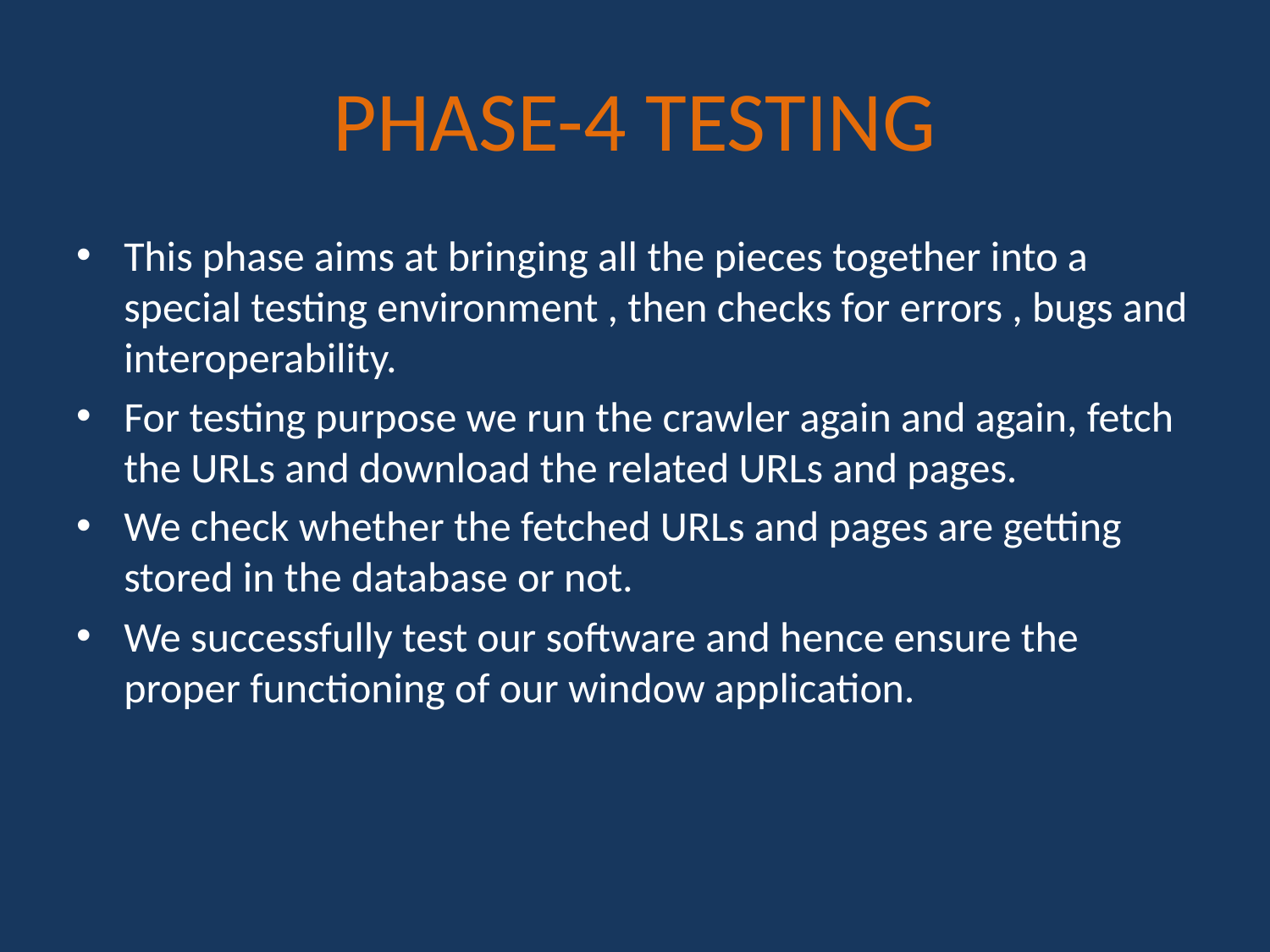

# PHASE-4 TESTING
This phase aims at bringing all the pieces together into a special testing environment , then checks for errors , bugs and interoperability.
For testing purpose we run the crawler again and again, fetch the URLs and download the related URLs and pages.
We check whether the fetched URLs and pages are getting stored in the database or not.
We successfully test our software and hence ensure the proper functioning of our window application.